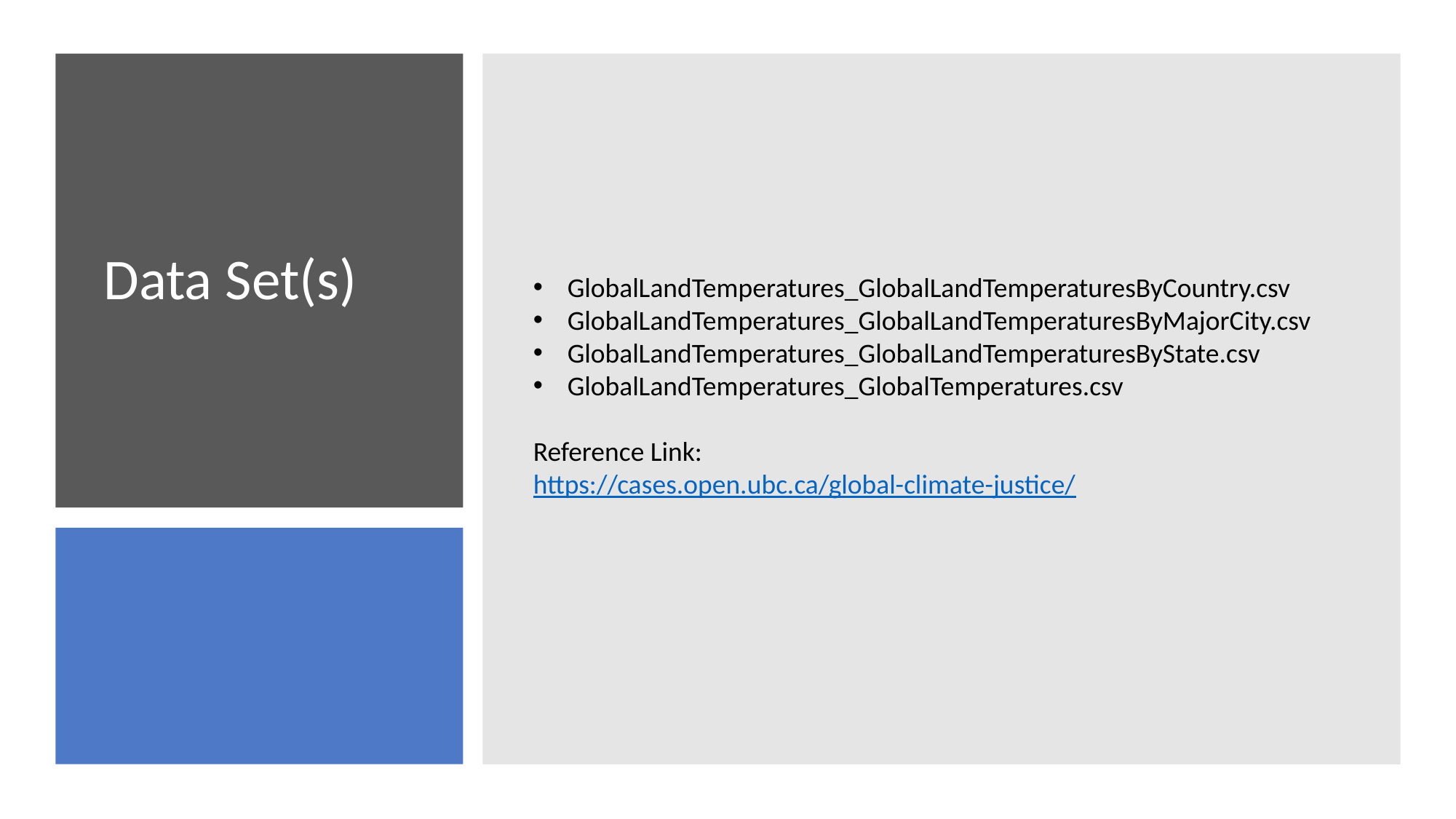

# Data Set(s)
GlobalLandTemperatures_GlobalLandTemperaturesByCountry.csv
GlobalLandTemperatures_GlobalLandTemperaturesByMajorCity.csv
GlobalLandTemperatures_GlobalLandTemperaturesByState.csv
GlobalLandTemperatures_GlobalTemperatures.csv

Reference Link:
https://cases.open.ubc.ca/global-climate-justice/